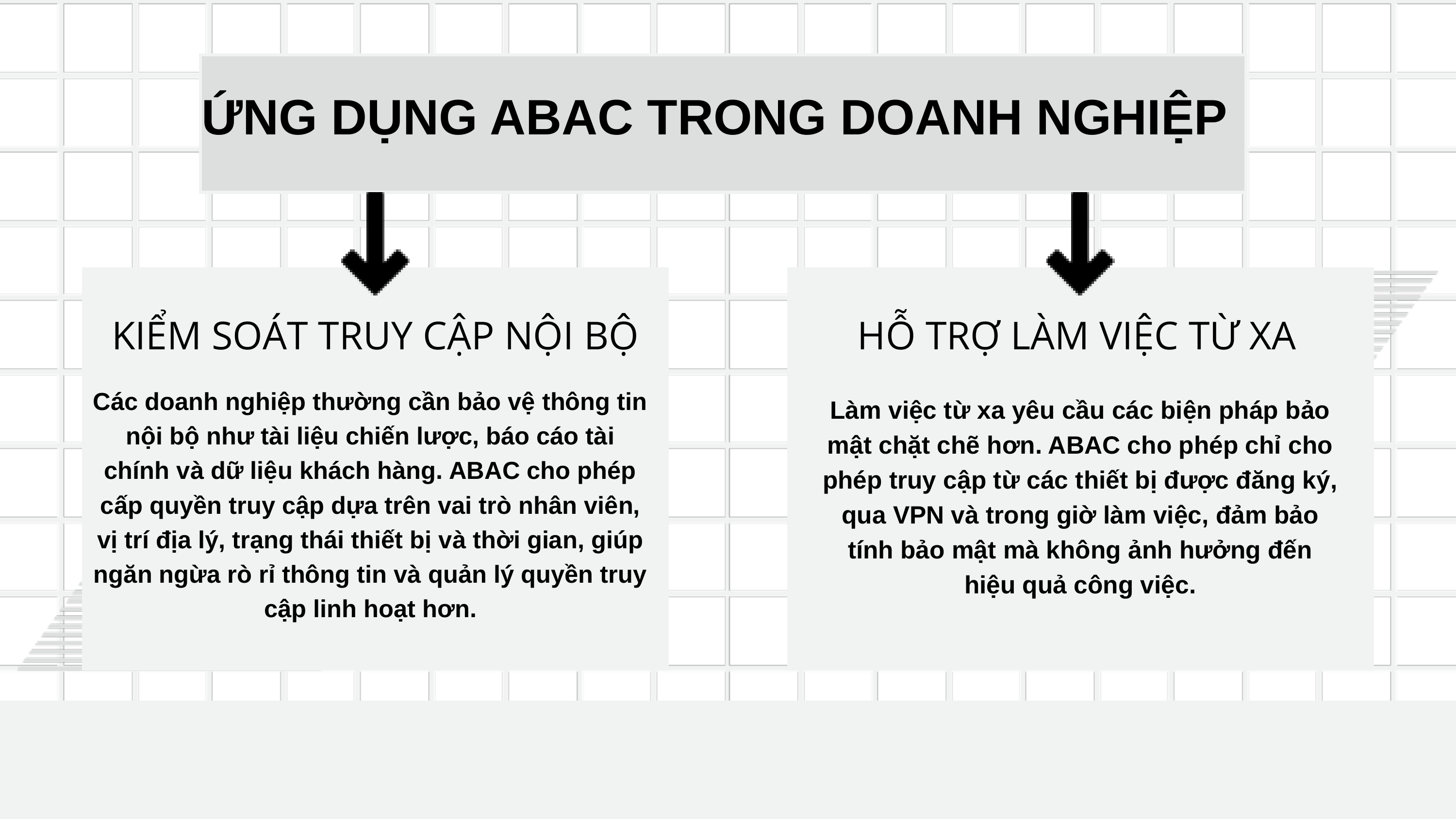

ỨNG DỤNG ABAC TRONG DOANH NGHIỆP

KIỂM SOÁT TRUY CẬP NỘI BỘ

HỖ TRỢ LÀM VIỆC TỪ XA

Các doanh nghiệp thường cần bảo vệ thông tin nội bộ như tài liệu chiến lược, báo cáo tài chính và dữ liệu khách hàng. ABAC cho phép cấp quyền truy cập dựa trên vai trò nhân viên, vị trí địa lý, trạng thái thiết bị và thời gian, giúp ngăn ngừa rò rỉ thông tin và quản lý quyền truy cập linh hoạt hơn.

Làm việc từ xa yêu cầu các biện pháp bảo mật chặt chẽ hơn. ABAC cho phép chỉ cho phép truy cập từ các thiết bị được đăng ký, qua VPN và trong giờ làm việc, đảm bảo tính bảo mật mà không ảnh hưởng đến hiệu quả công việc.